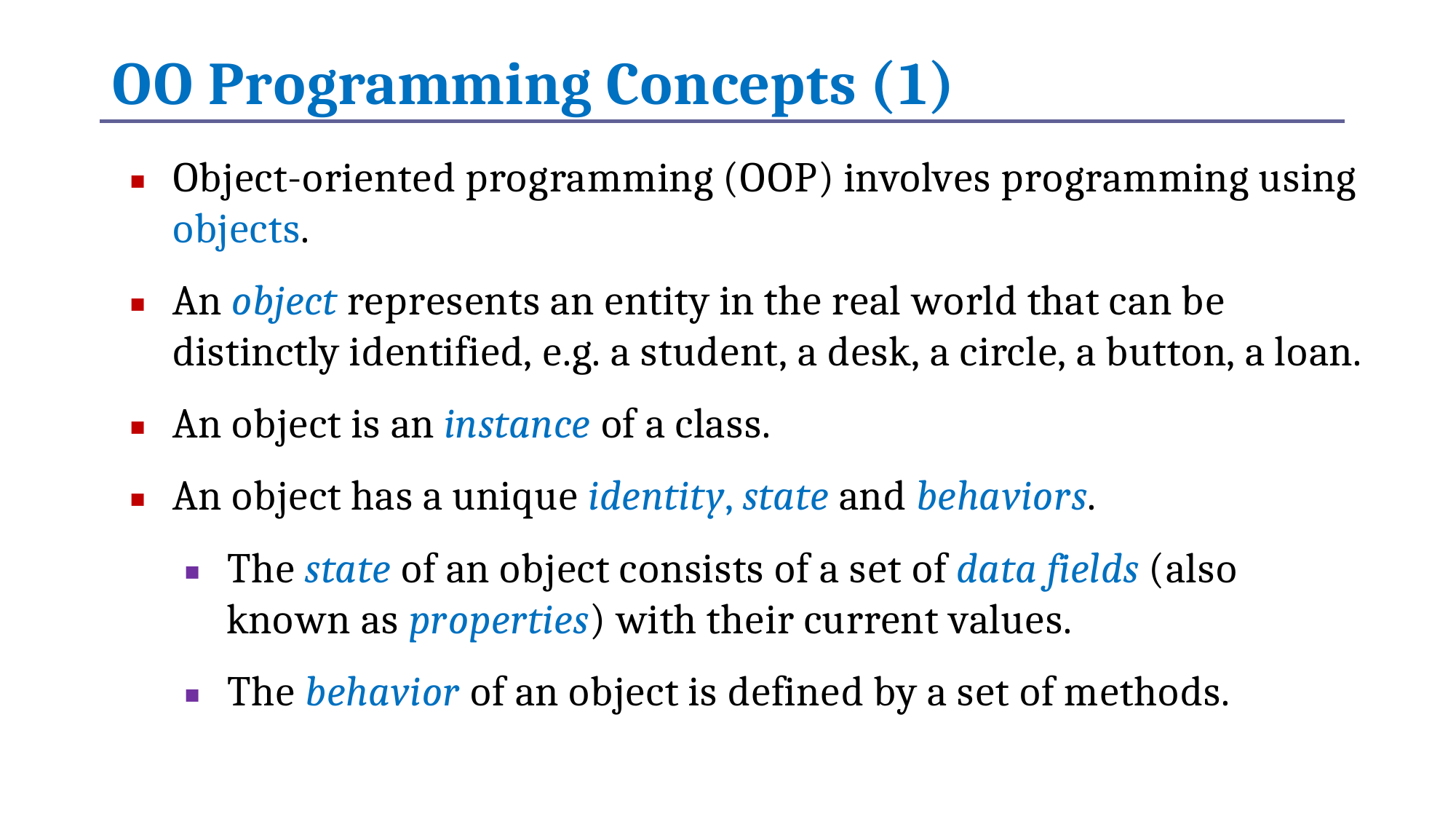

# OO Programming Concepts (1)
Object-oriented programming (OOP) involves programming using objects.
An object represents an entity in the real world that can be distinctly identified, e.g. a student, a desk, a circle, a button, a loan.
An object is an instance of a class.
An object has a unique identity, state and behaviors.
The state of an object consists of a set of data fields (also known as properties) with their current values.
The behavior of an object is defined by a set of methods.

4
4